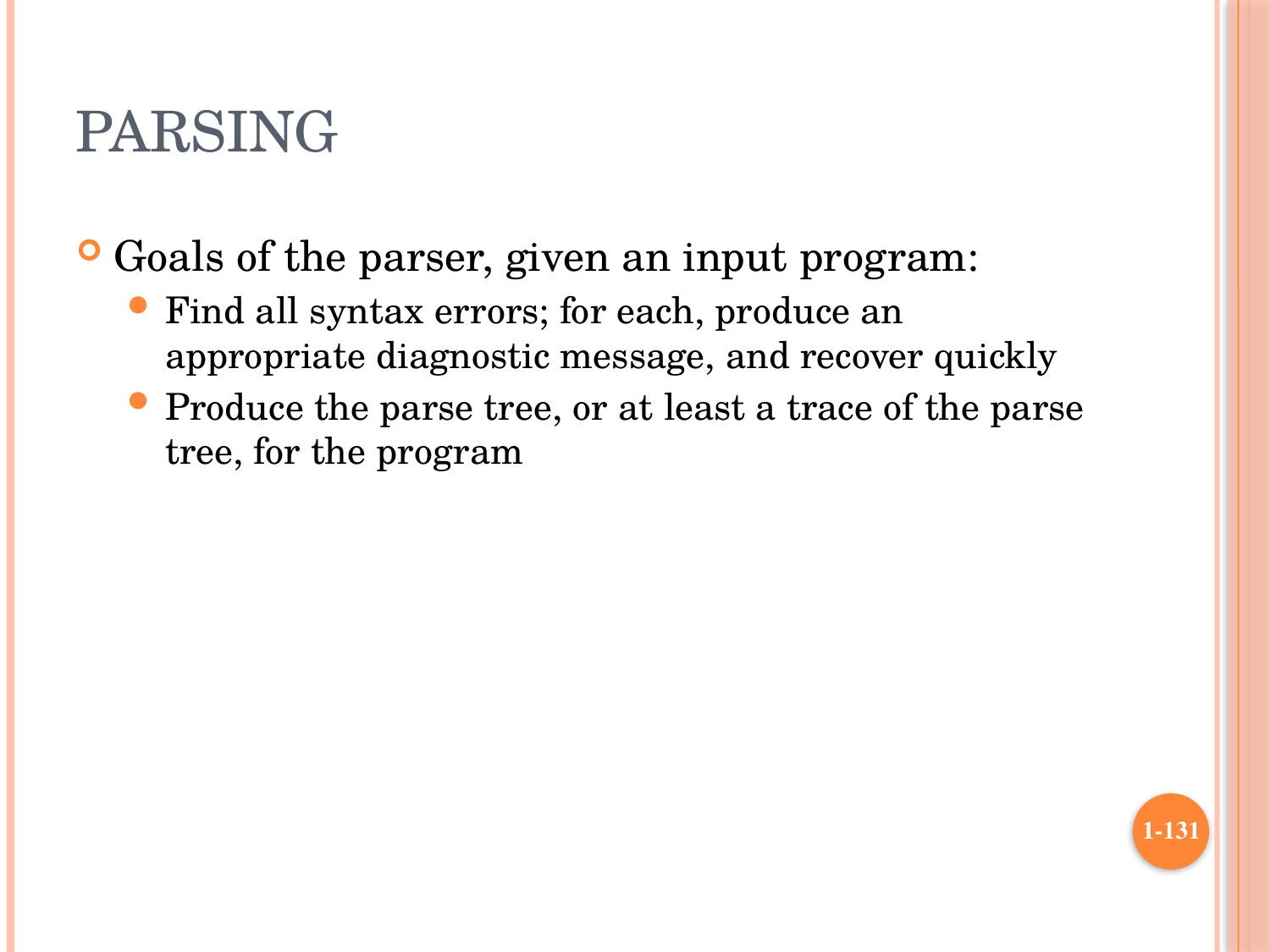

# Parsing
Goals of the parser, given an input program:
Find all syntax errors; for each, produce an appropriate diagnostic message, and recover quickly
Produce the parse tree, or at least a trace of the parse tree, for the program
1-131